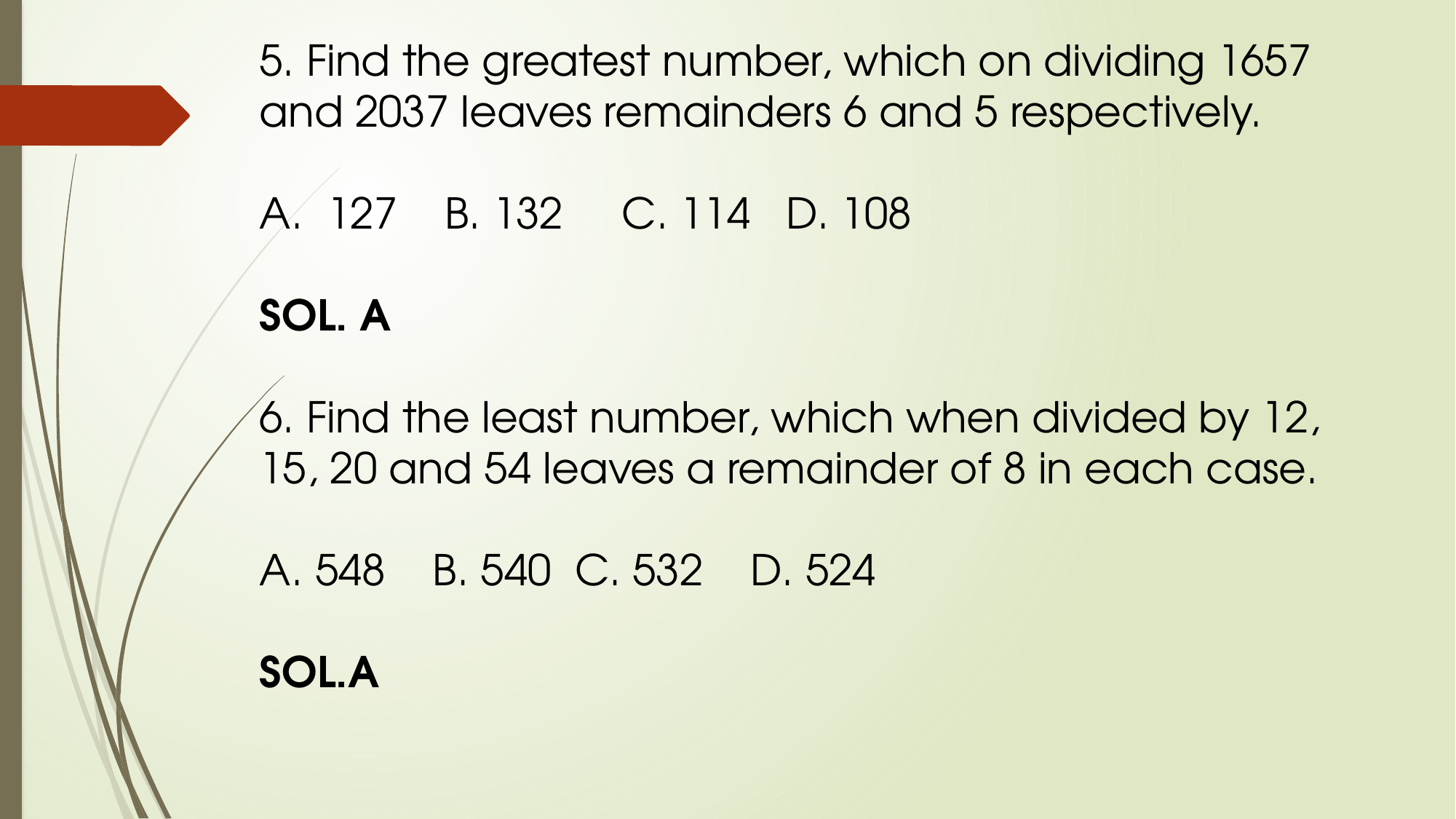

5. Find the greatest number, which on dividing 1657 and 2037 leaves remainders 6 and 5 respectively.
A.  127    B. 132     C. 114   D. 108

SOL. A

6. Find the least number, which when divided by 12, 15, 20 and 54 leaves a remainder of 8 in each case. 
A. 548    B. 540  C. 532    D. 524

SOL.A